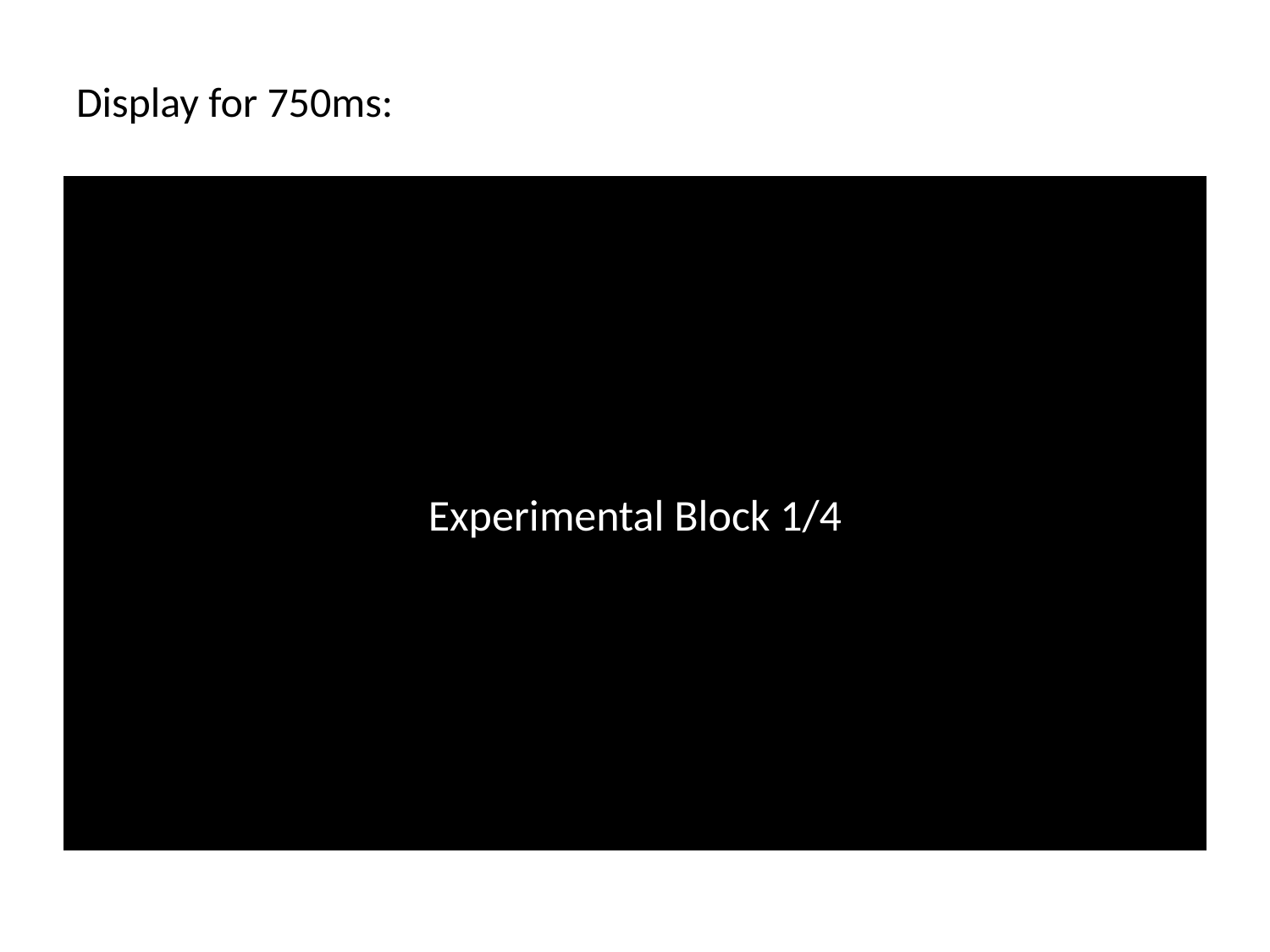

# Display for 750ms:
Experimental Block 1/4